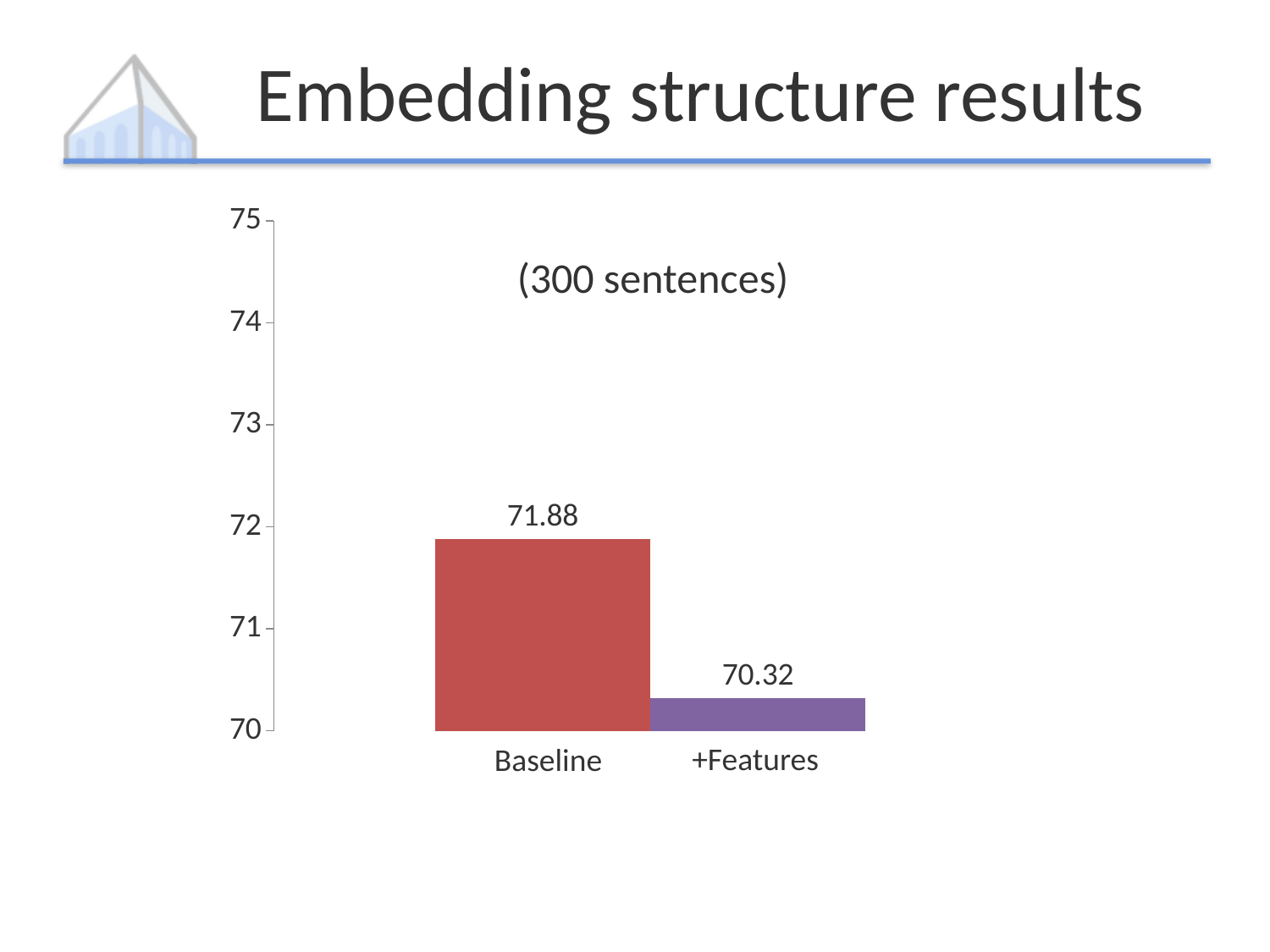

# Embedding structure results

### Chart

| Category | Baseline | +OOV |
|---|---|---|
| Category 1 | 71.88 | 70.32 |
(300 sentences)
+Features
Baseline